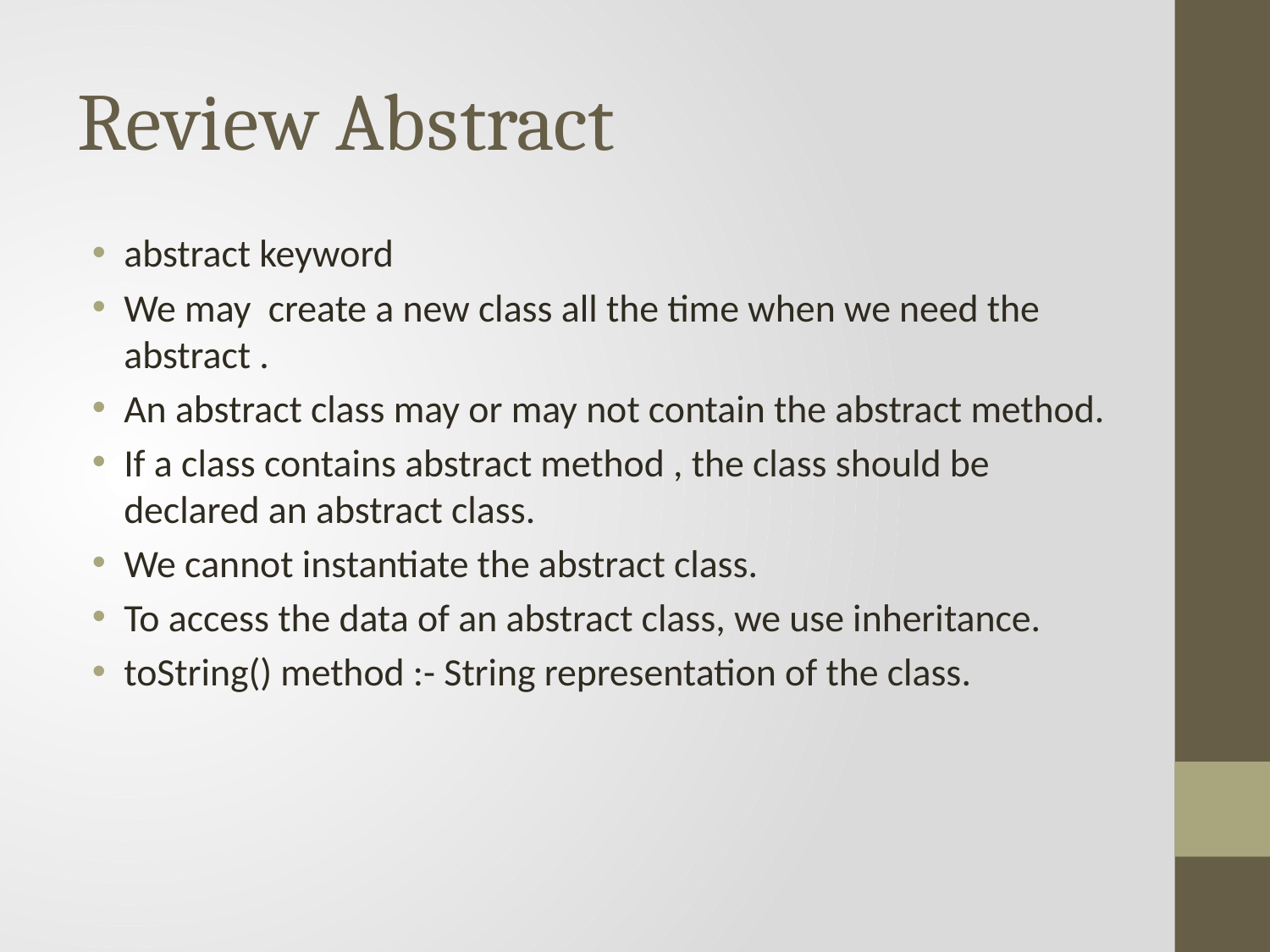

# Review Abstract
abstract keyword
We may  create a new class all the time when we need the abstract .
An abstract class may or may not contain the abstract method.
If a class contains abstract method , the class should be declared an abstract class.
We cannot instantiate the abstract class.
To access the data of an abstract class, we use inheritance.
toString() method :- String representation of the class.